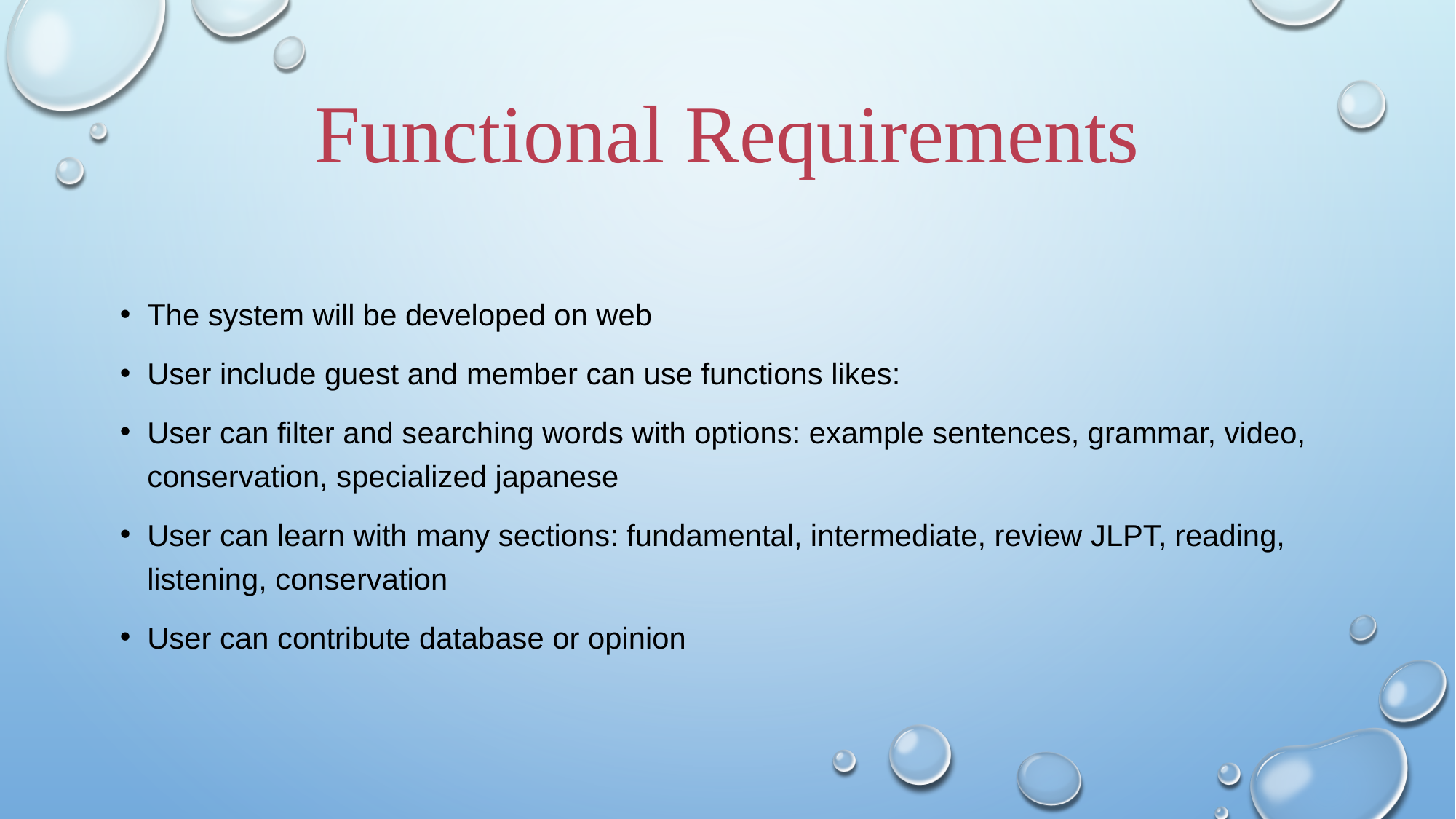

# Functional Requirements
The system will be developed on web
User include guest and member can use functions likes:
User can filter and searching words with options: example sentences, grammar, video, conservation, specialized japanese
User can learn with many sections: fundamental, intermediate, review JLPT, reading, listening, conservation
User can contribute database or opinion